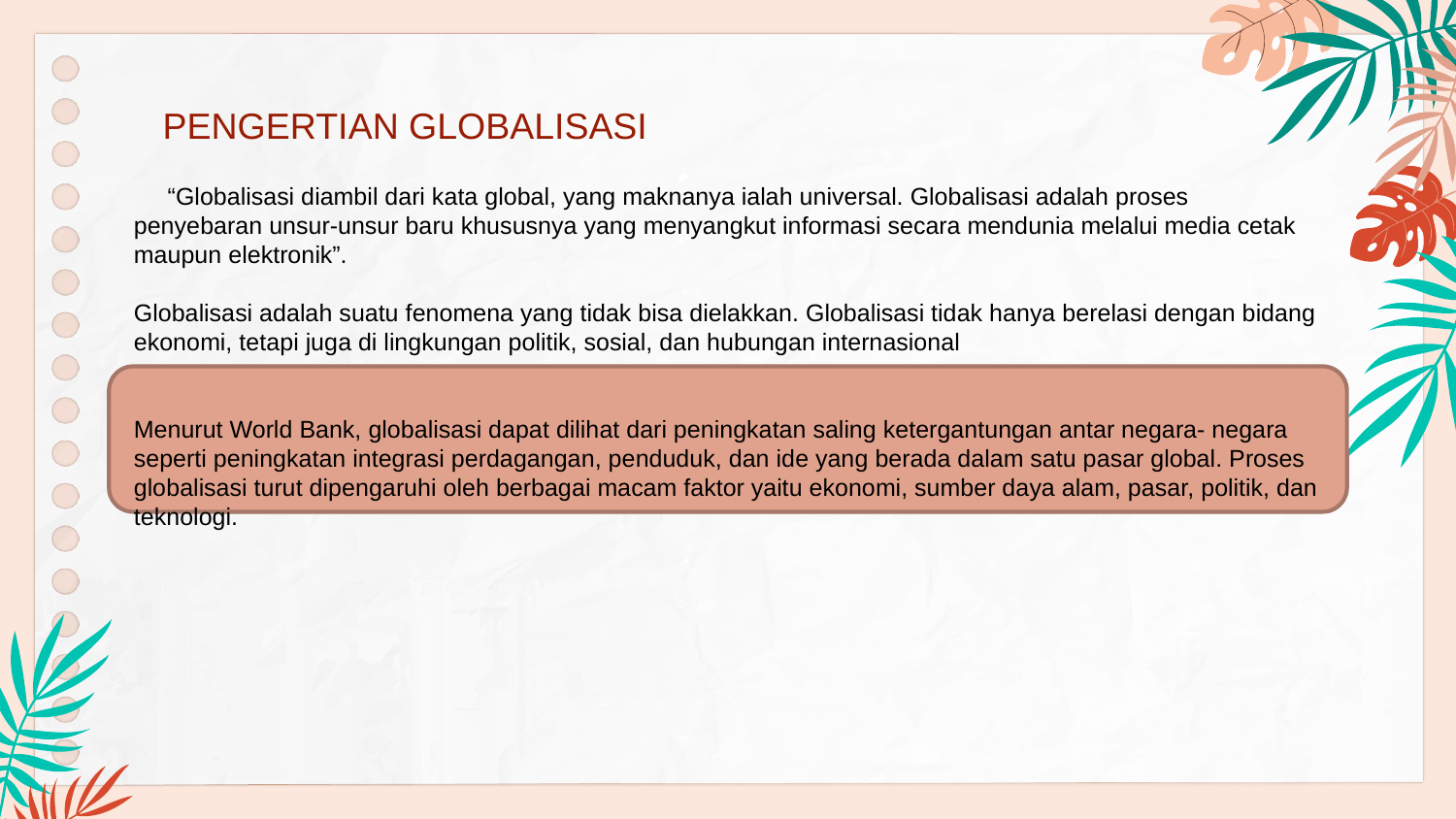

# PENGERTIAN GLOBALISASI
     “Globalisasi diambil dari kata global, yang maknanya ialah universal. Globalisasi adalah proses penyebaran unsur-unsur baru khususnya yang menyangkut informasi secara mendunia melalui media cetak maupun elektronik”.

Globalisasi adalah suatu fenomena yang tidak bisa dielakkan. Globalisasi tidak hanya berelasi dengan bidang ekonomi, tetapi juga di lingkungan politik, sosial, dan hubungan internasional

Menurut World Bank, globalisasi dapat dilihat dari peningkatan saling ketergantungan antar negara- negara seperti peningkatan integrasi perdagangan, penduduk, dan ide yang berada dalam satu pasar global. Proses globalisasi turut dipengaruhi oleh berbagai macam faktor yaitu ekonomi, sumber daya alam, pasar, politik, dan teknologi.